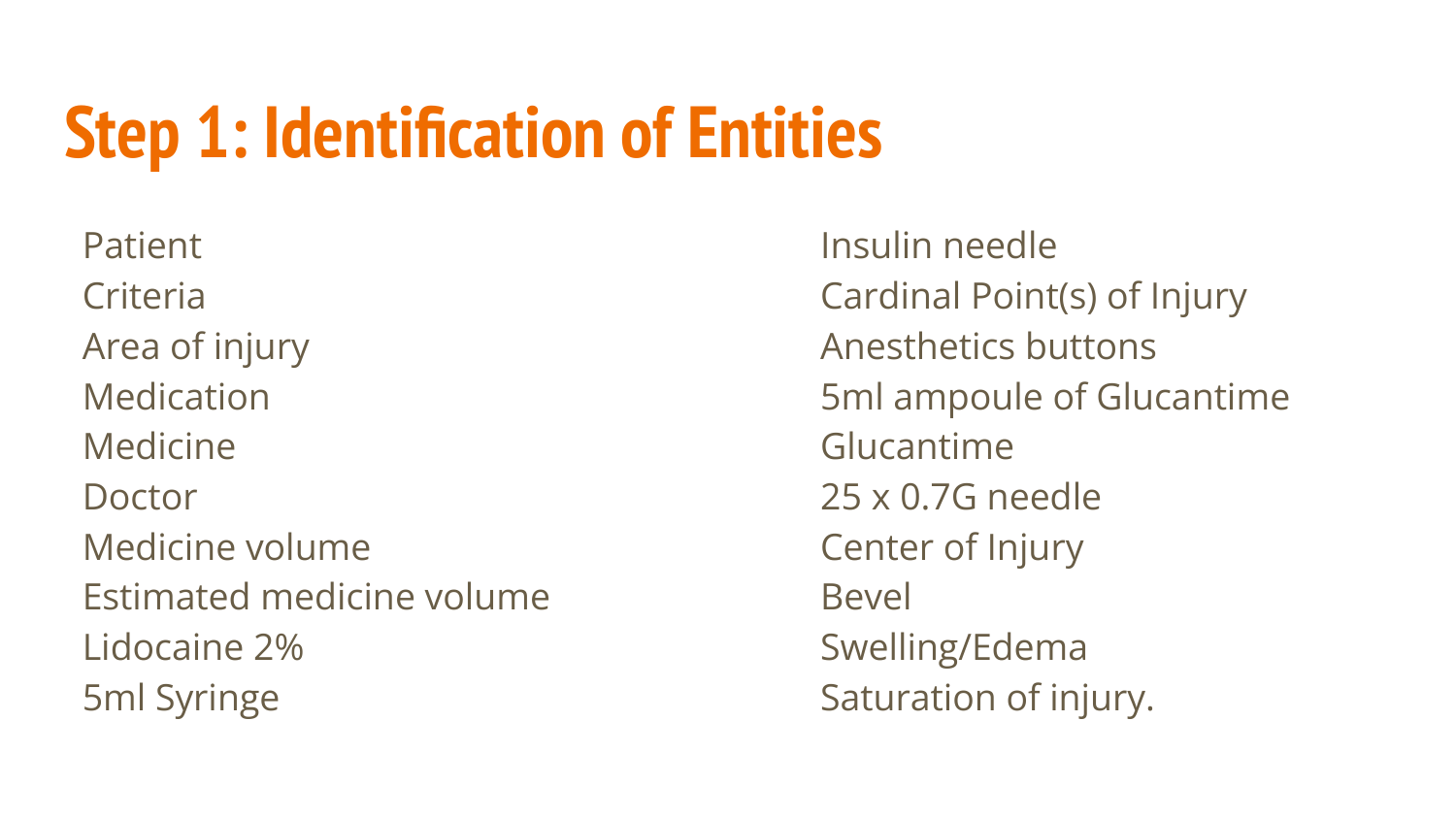

# Step 1: Identification of Entities
Patient
Criteria
Area of injury
Medication
Medicine
Doctor
Medicine volume
Estimated medicine volume
Lidocaine 2%
5ml Syringe
Insulin needle
Cardinal Point(s) of Injury
Anesthetics buttons
5ml ampoule of Glucantime
Glucantime
25 x 0.7G needle
Center of Injury
Bevel
Swelling/Edema
Saturation of injury.